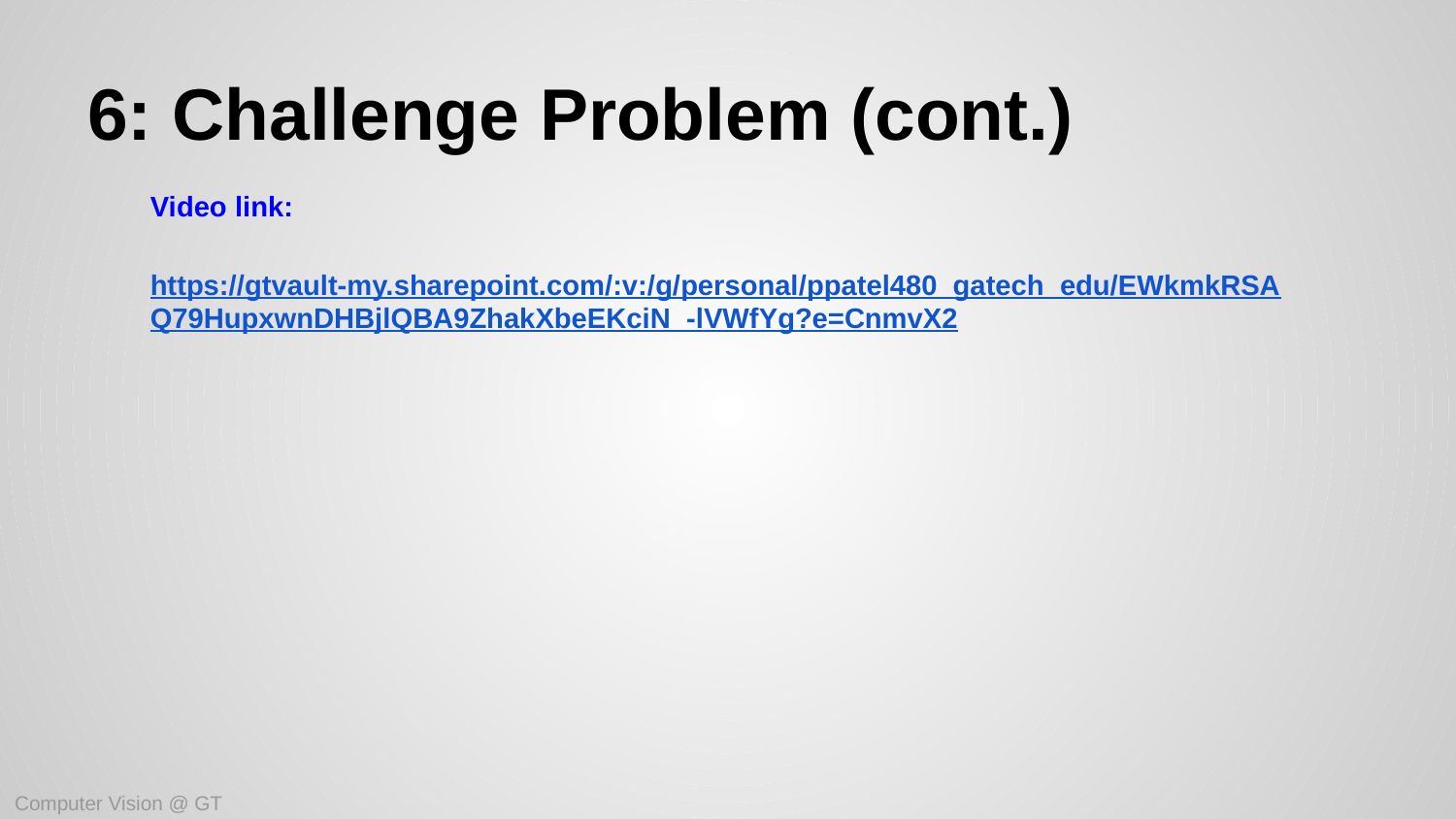

# 6: Challenge Problem (cont.)
Video link:

https://gtvault-my.sharepoint.com/:v:/g/personal/ppatel480_gatech_edu/EWkmkRSAQ79HupxwnDHBjlQBA9ZhakXbeEKciN_-lVWfYg?e=CnmvX2

Computer Vision @ GT